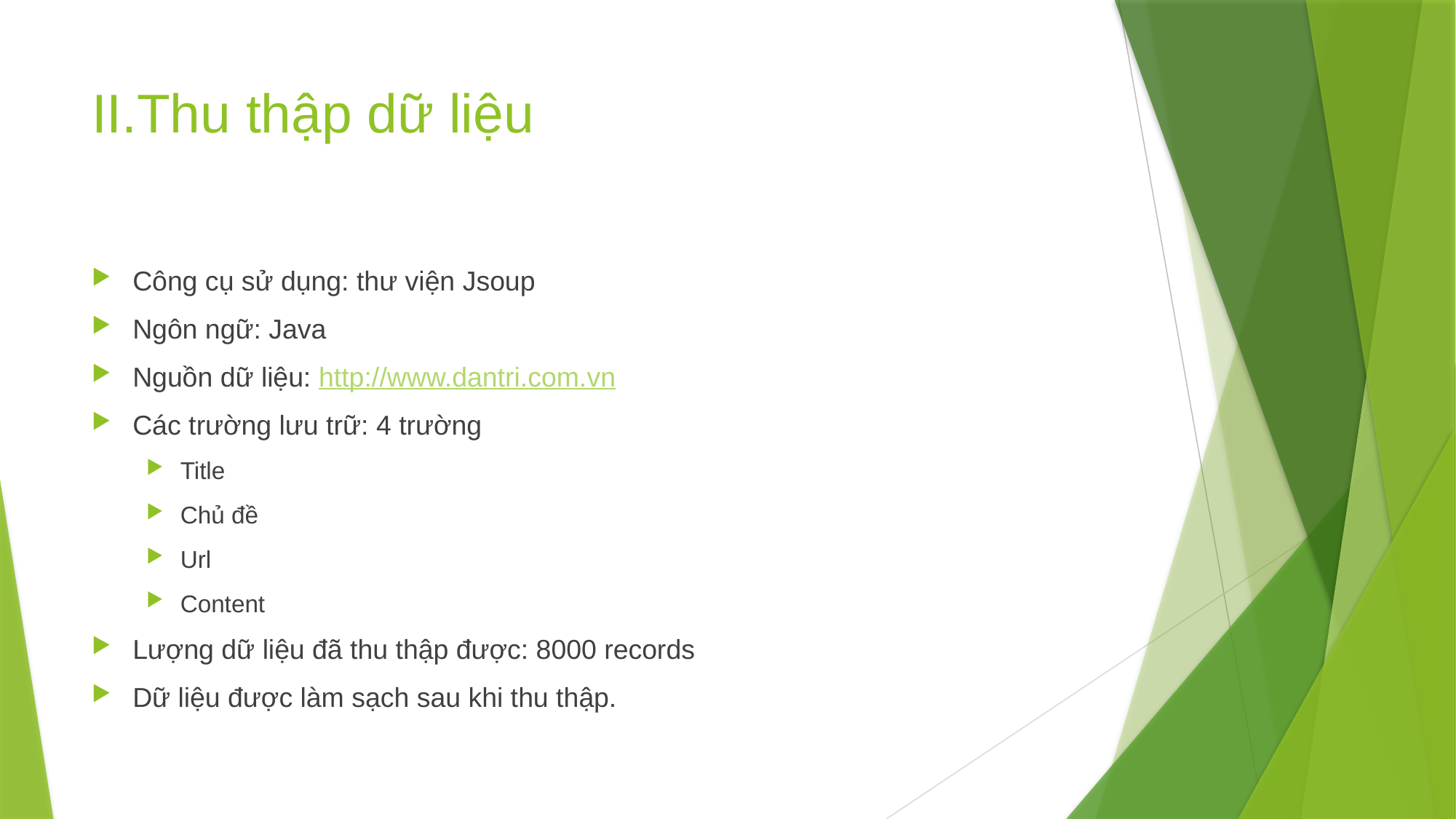

# II.Thu thập dữ liệu
Công cụ sử dụng: thư viện Jsoup
Ngôn ngữ: Java
Nguồn dữ liệu: http://www.dantri.com.vn
Các trường lưu trữ: 4 trường
Title
Chủ đề
Url
Content
Lượng dữ liệu đã thu thập được: 8000 records
Dữ liệu được làm sạch sau khi thu thập.